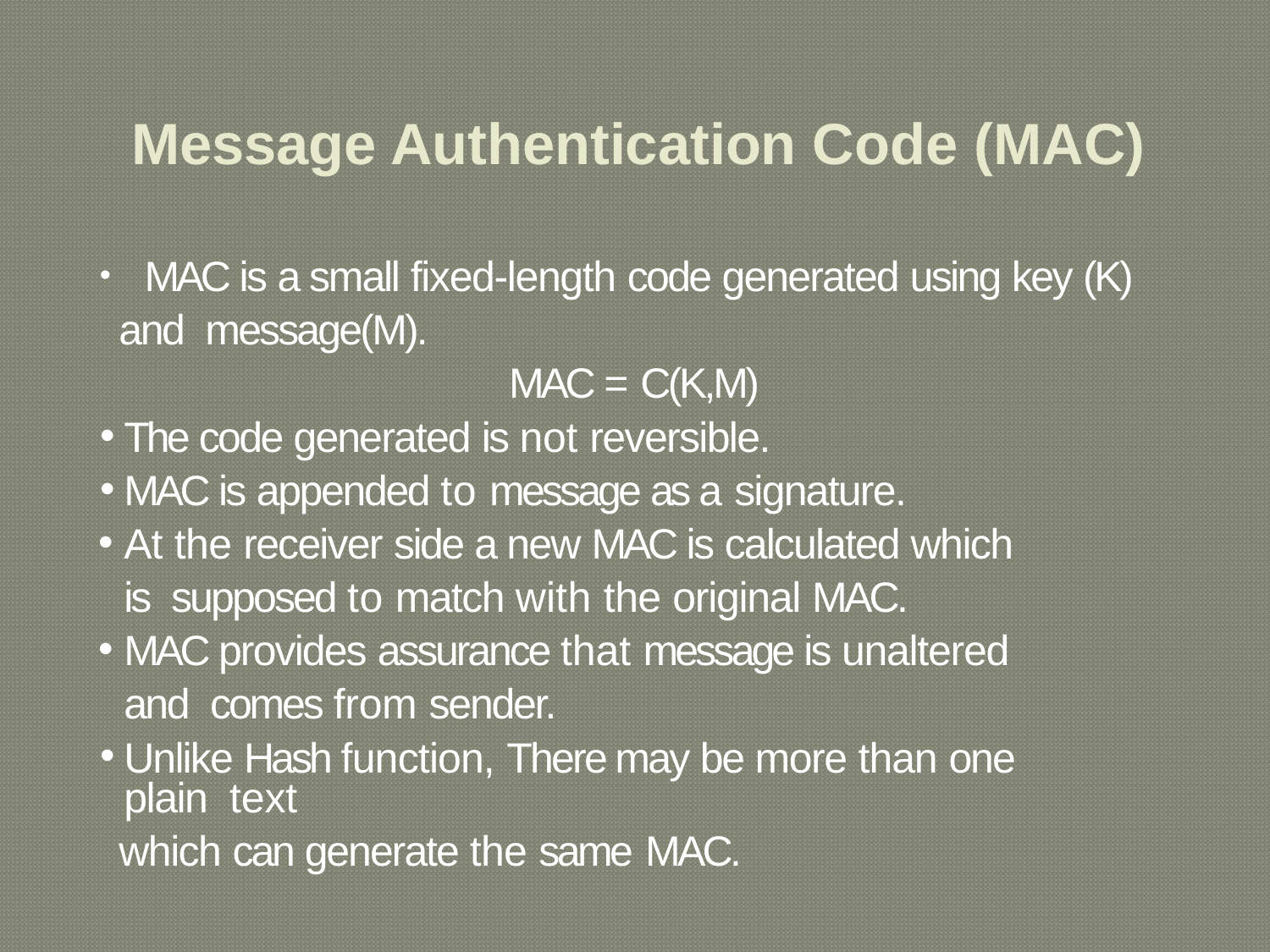

# Message Authentication Code (MAC)
	MAC is a small fixed-length code generated using key (K) and  message(M).
MAC = C(K,M)
The code generated is not reversible.
MAC is appended to message as a signature.
At the receiver side a new MAC is calculated which is  supposed to match with the original MAC.
MAC provides assurance that message is unaltered and  comes from sender.
Unlike Hash function, There may be more than one plain  text
which can generate the same MAC.